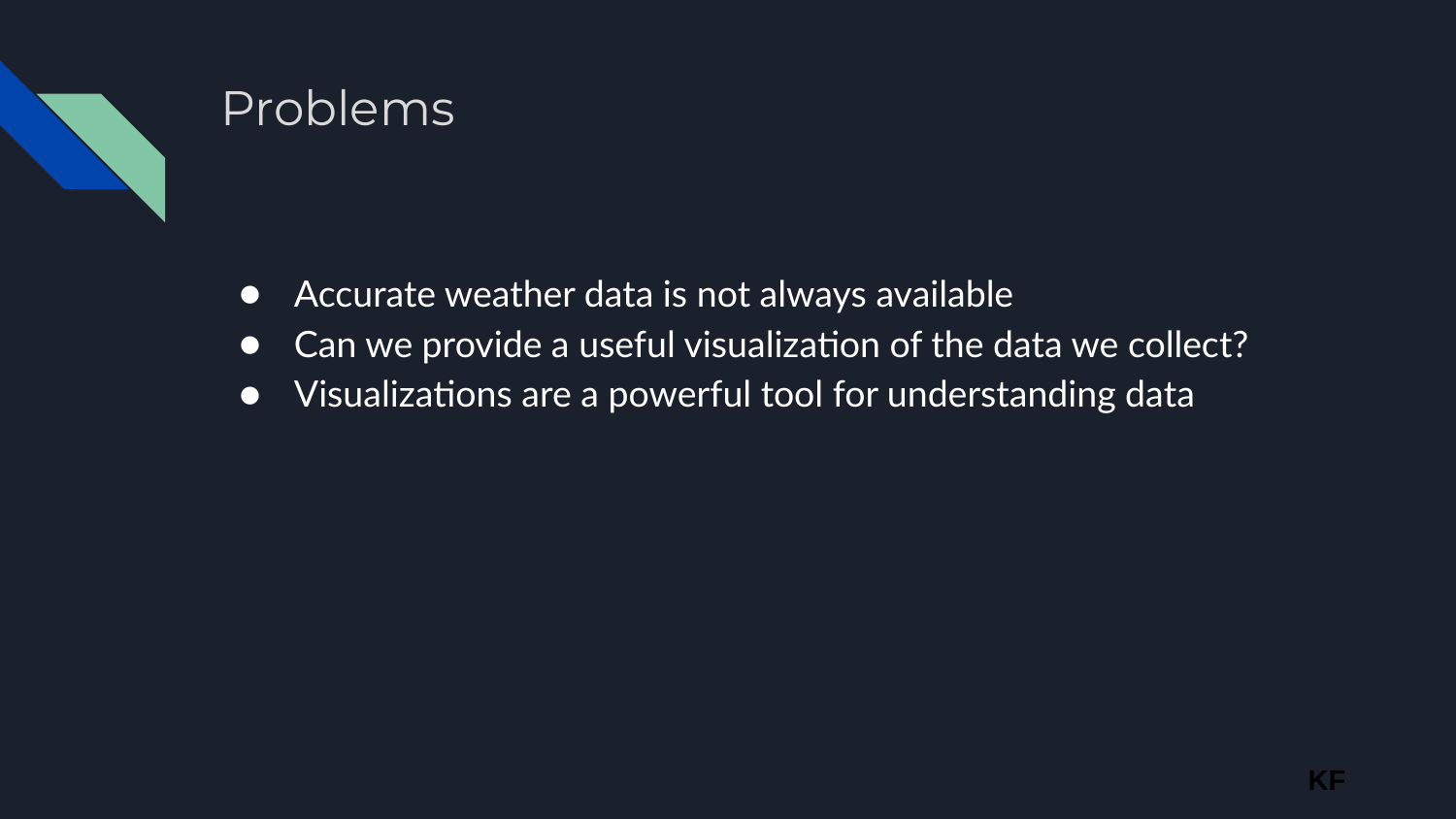

# Problems
Accurate weather data is not always available
Can we provide a useful visualization of the data we collect?
Visualizations are a powerful tool for understanding data
KF